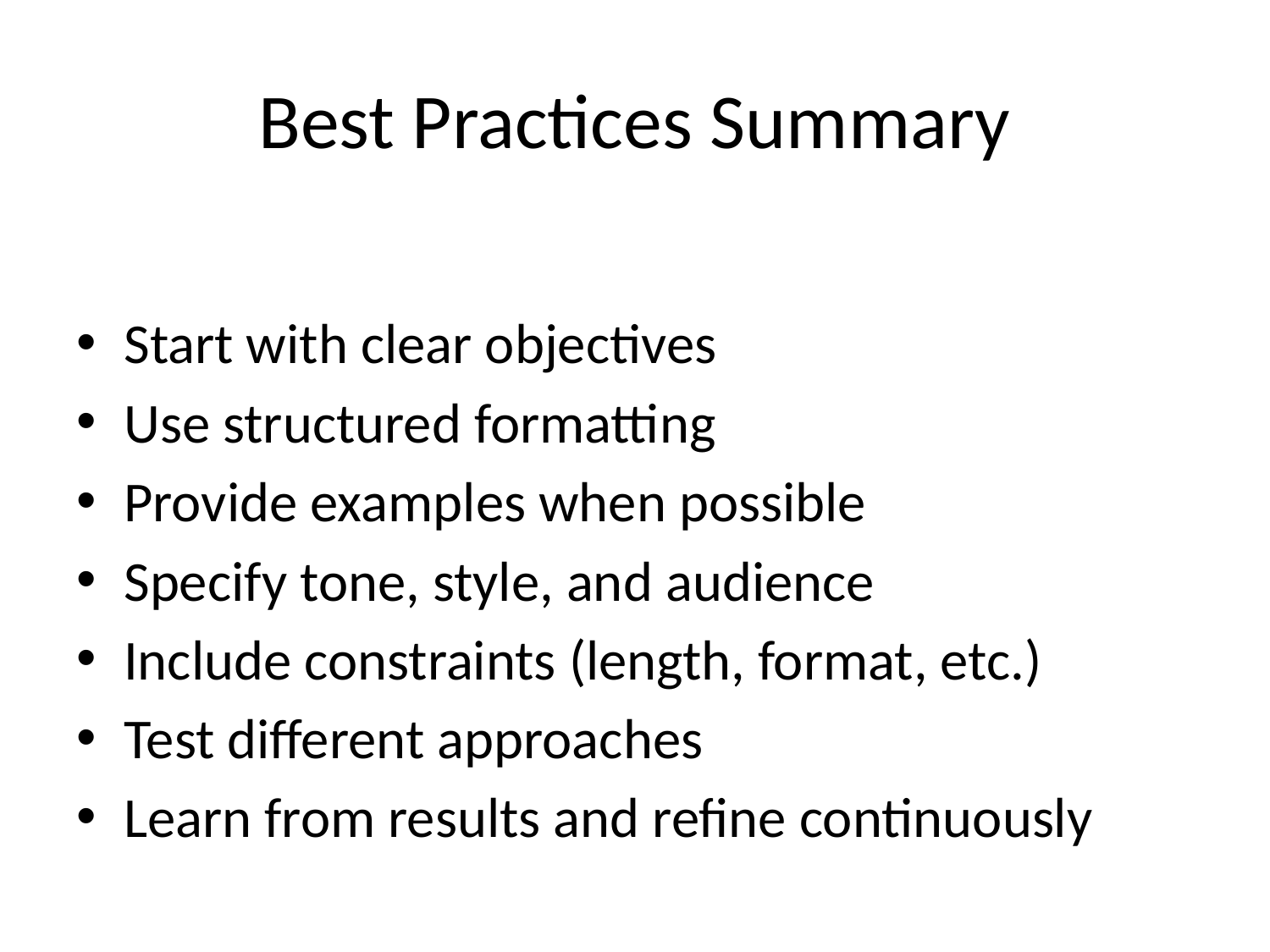

# Best Practices Summary

Start with clear objectives
Use structured formatting
Provide examples when possible
Specify tone, style, and audience
Include constraints (length, format, etc.)
Test different approaches
Learn from results and refine continuously